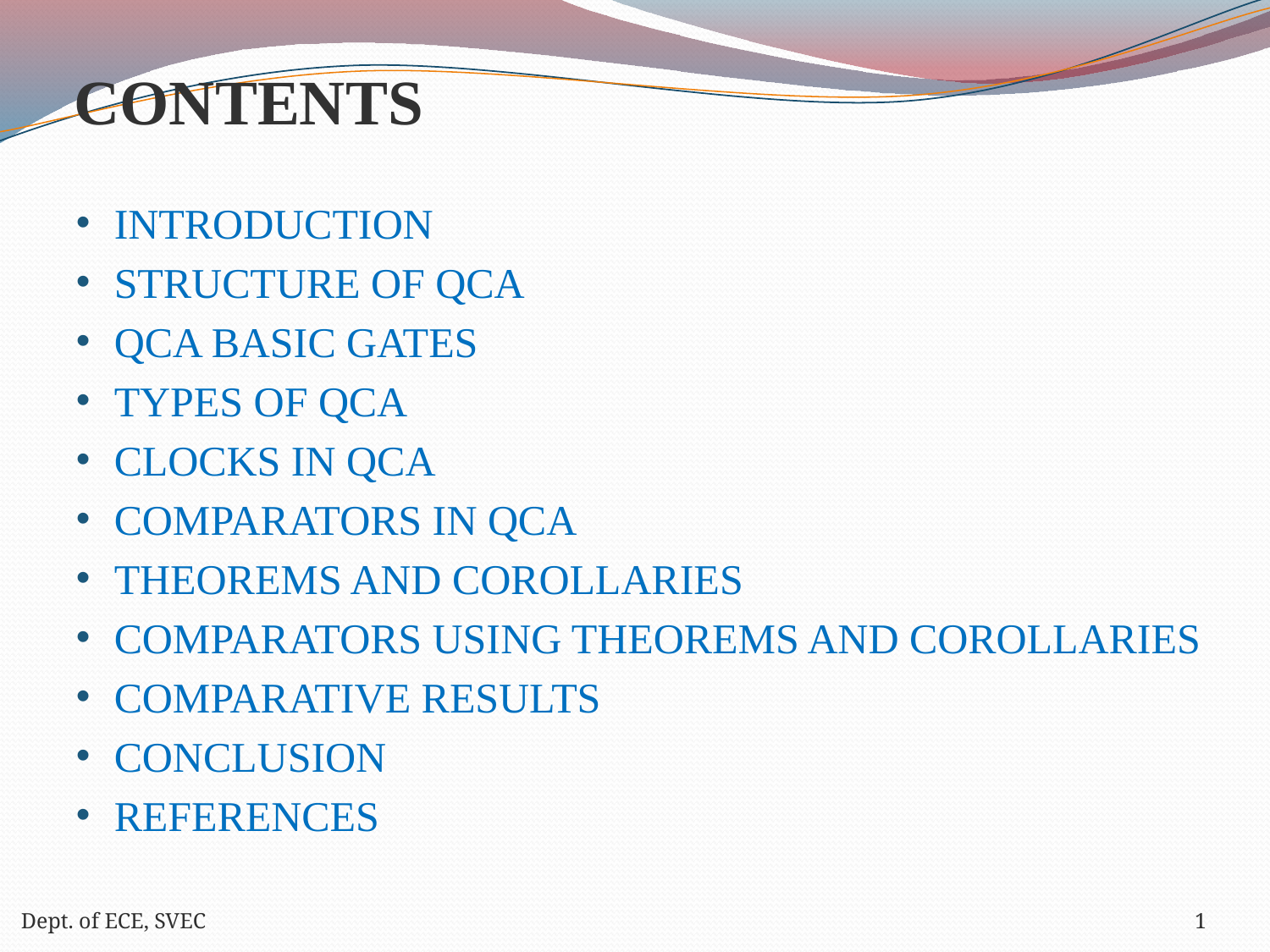

# CONTENTS
INTRODUCTION
STRUCTURE OF QCA
QCA BASIC GATES
TYPES OF QCA
CLOCKS IN QCA
COMPARATORS IN QCA
THEOREMS AND COROLLARIES
COMPARATORS USING THEOREMS AND COROLLARIES
COMPARATIVE RESULTS
CONCLUSION
REFERENCES

Dept. of ECE, SVEC
1